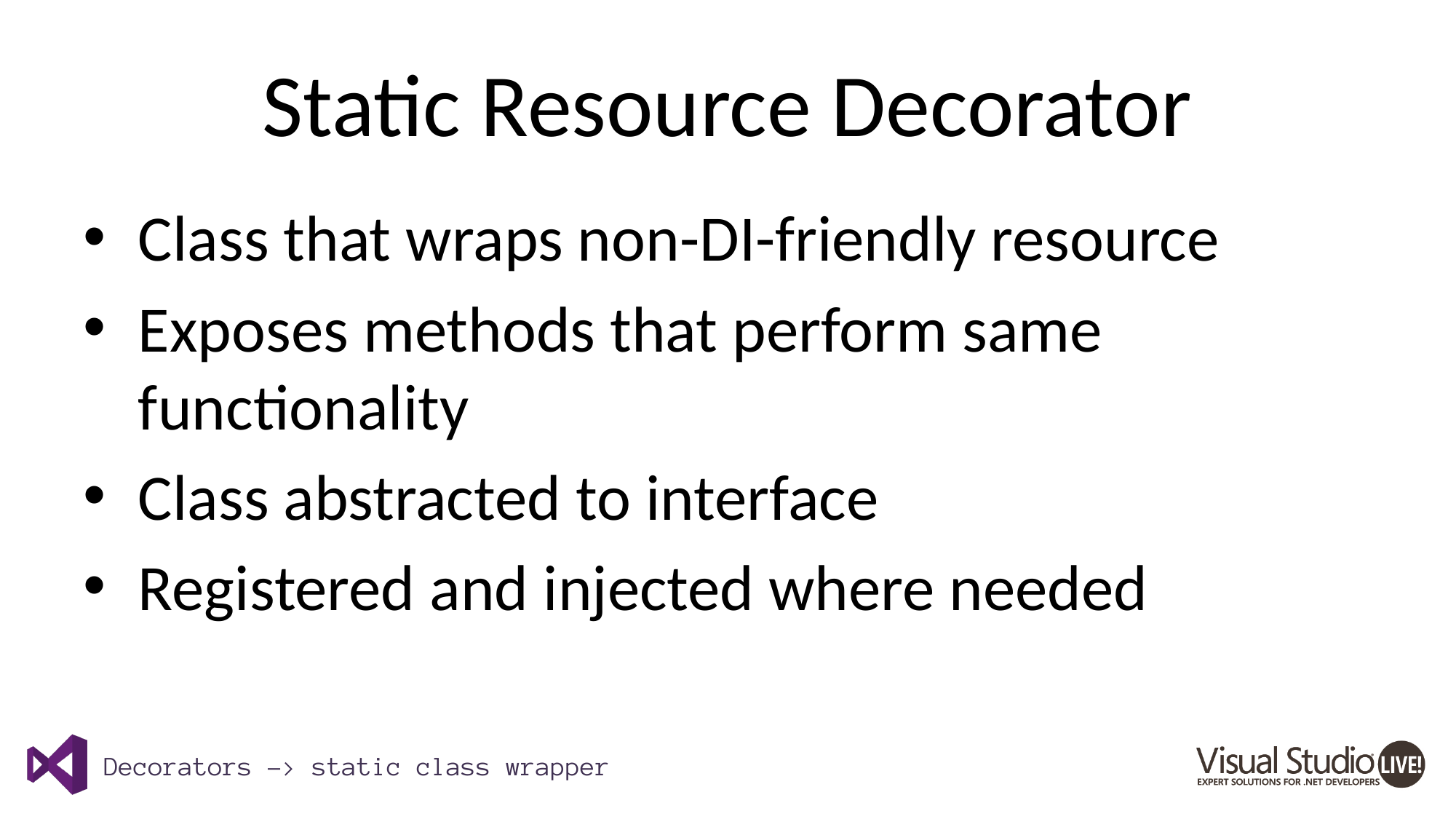

# Static Resource Decorator
Class that wraps non-DI-friendly resource
Exposes methods that perform same functionality
Class abstracted to interface
Registered and injected where needed
Decorators -> static class wrapper